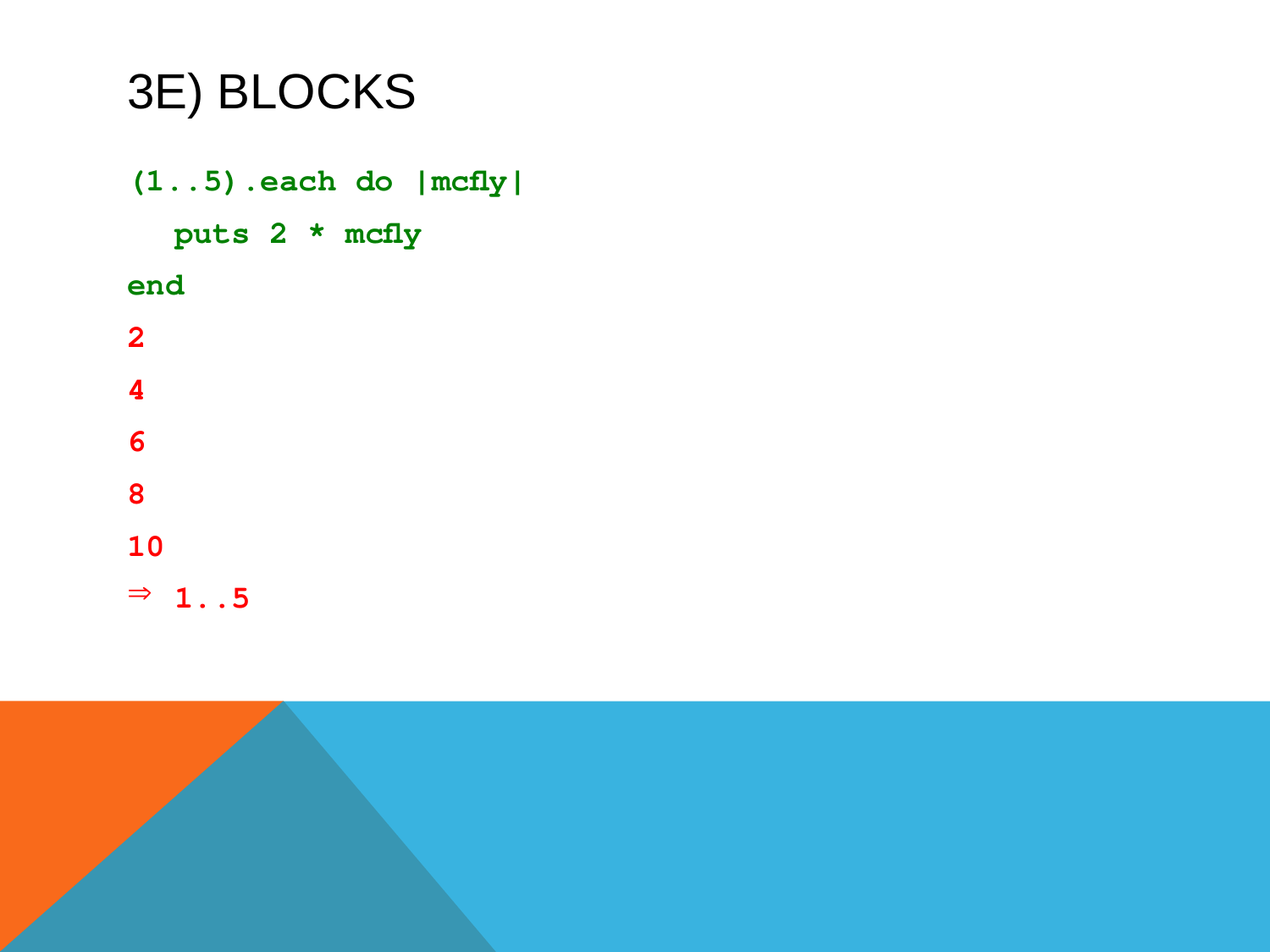

# 3e) Blocks
(1..5).each do |mcfly|
	puts 2 * mcfly
end
2
4
6
8
10
1..5